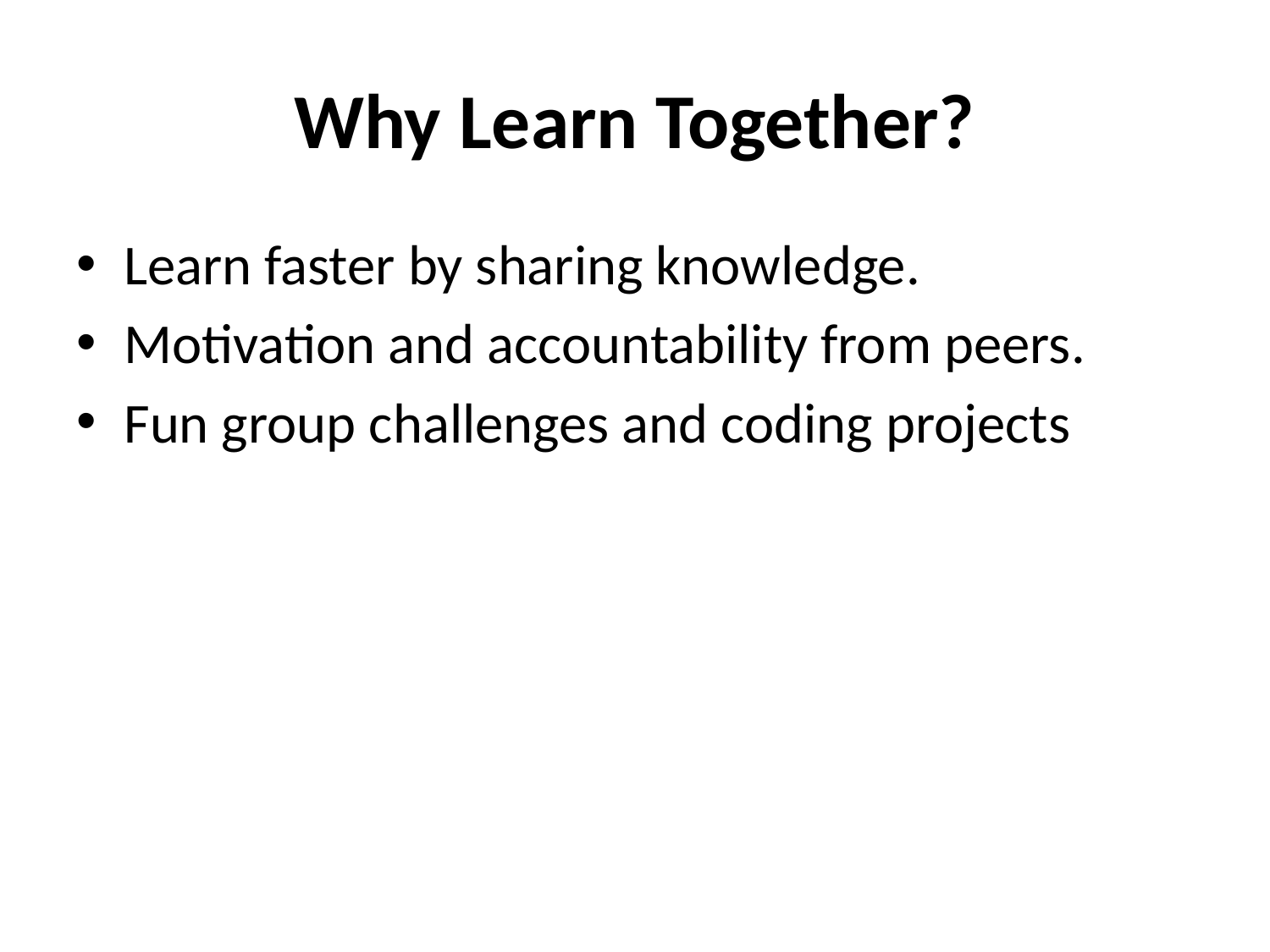

# Why Learn Together?
Learn faster by sharing knowledge.
Motivation and accountability from peers.
Fun group challenges and coding projects